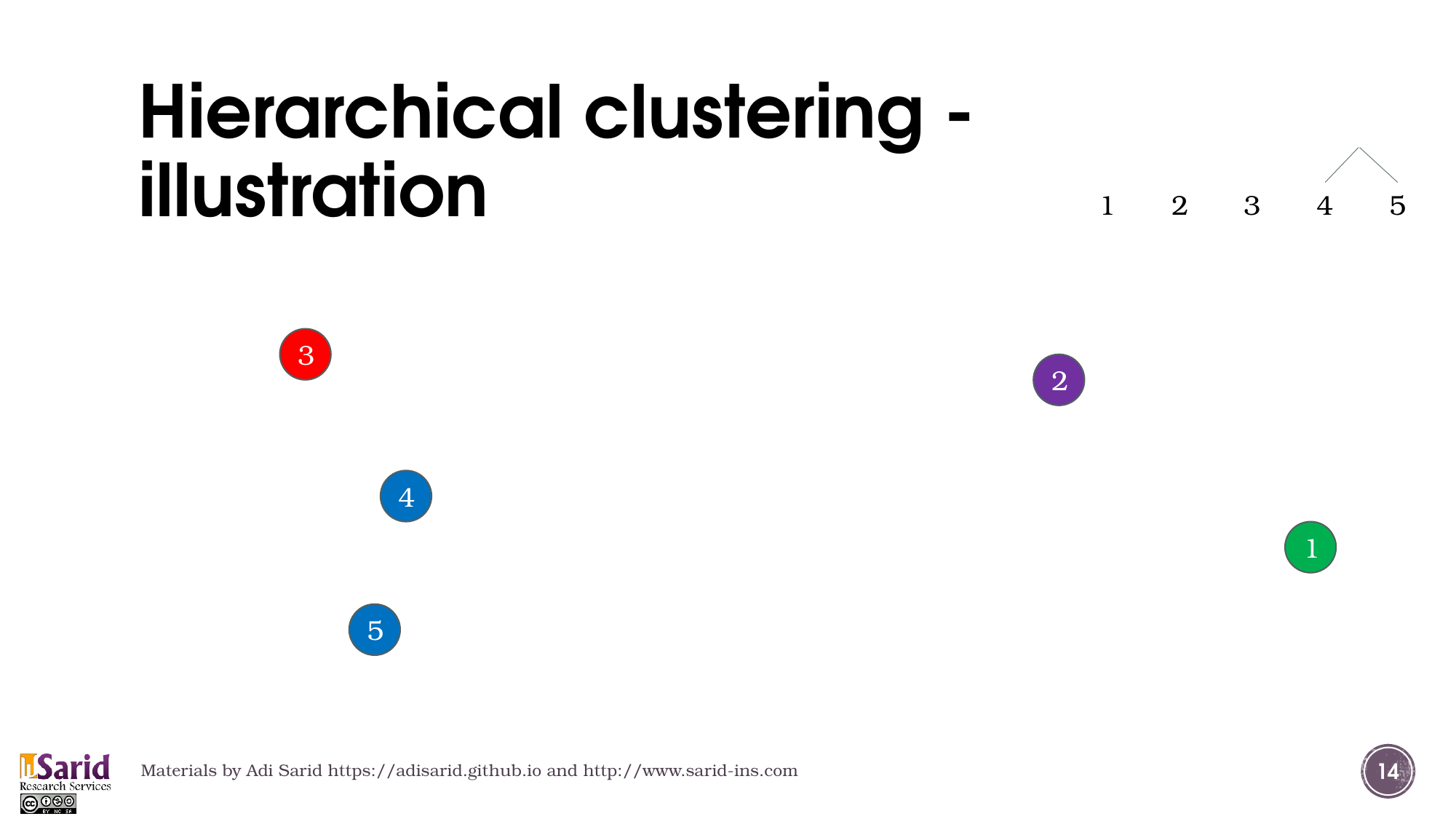

# Hierarchical clustering - illustration
1
2
3
4
5
3
2
4
1
5
Materials by Adi Sarid https://adisarid.github.io and http://www.sarid-ins.com
14